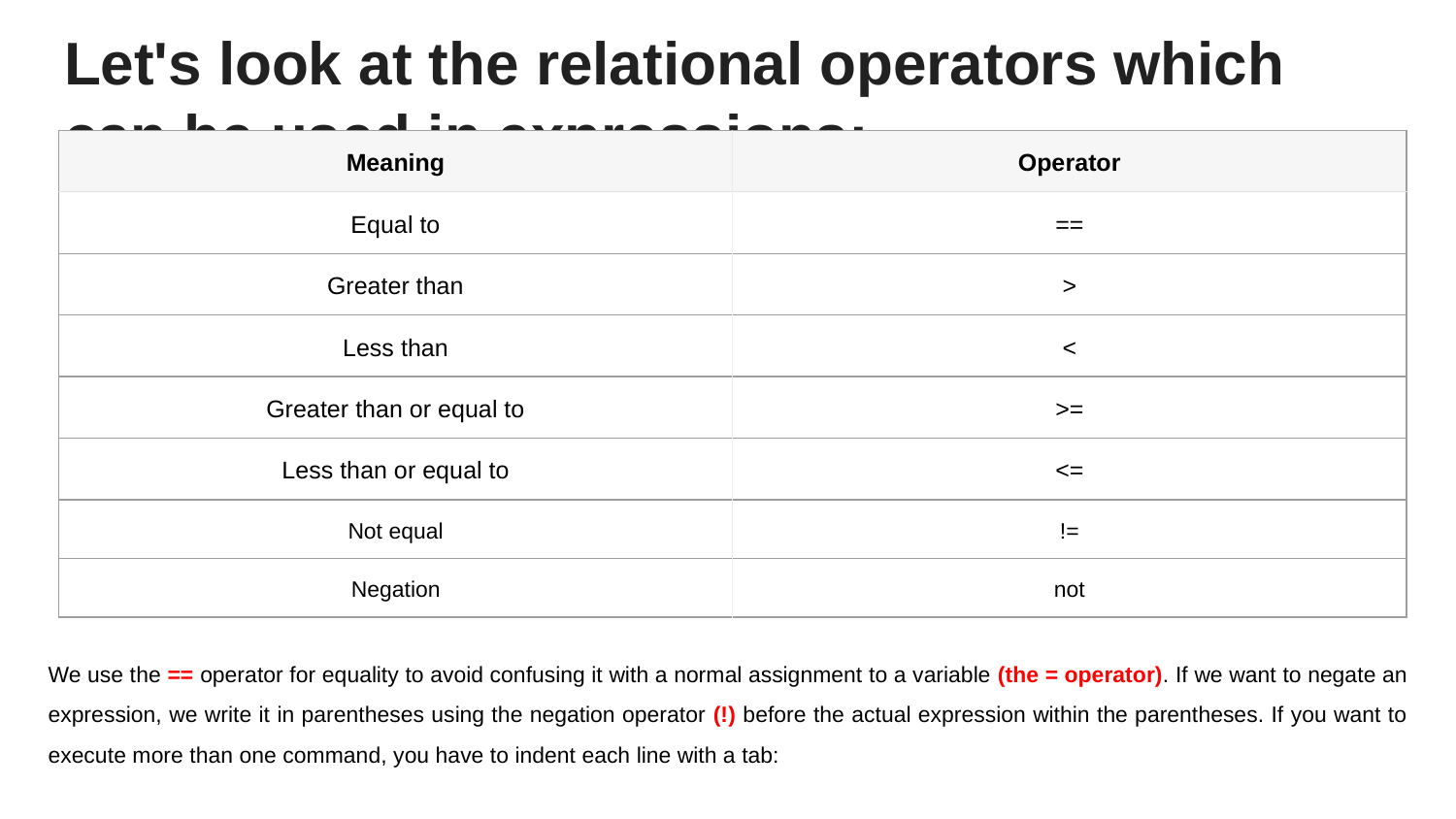

# Let's look at the relational operators which can be used in expressions:

| Meaning | Operator |
| --- | --- |
| Equal to | == |
| Greater than | > |
| Less than | < |
| Greater than or equal to | >= |
| Less than or equal to | <= |
| Not equal | != |
| Negation | not |
We use the == operator for equality to avoid confusing it with a normal assignment to a variable (the = operator). If we want to negate an expression, we write it in parentheses using the negation operator (!) before the actual expression within the parentheses. If you want to execute more than one command, you have to indent each line with a tab: